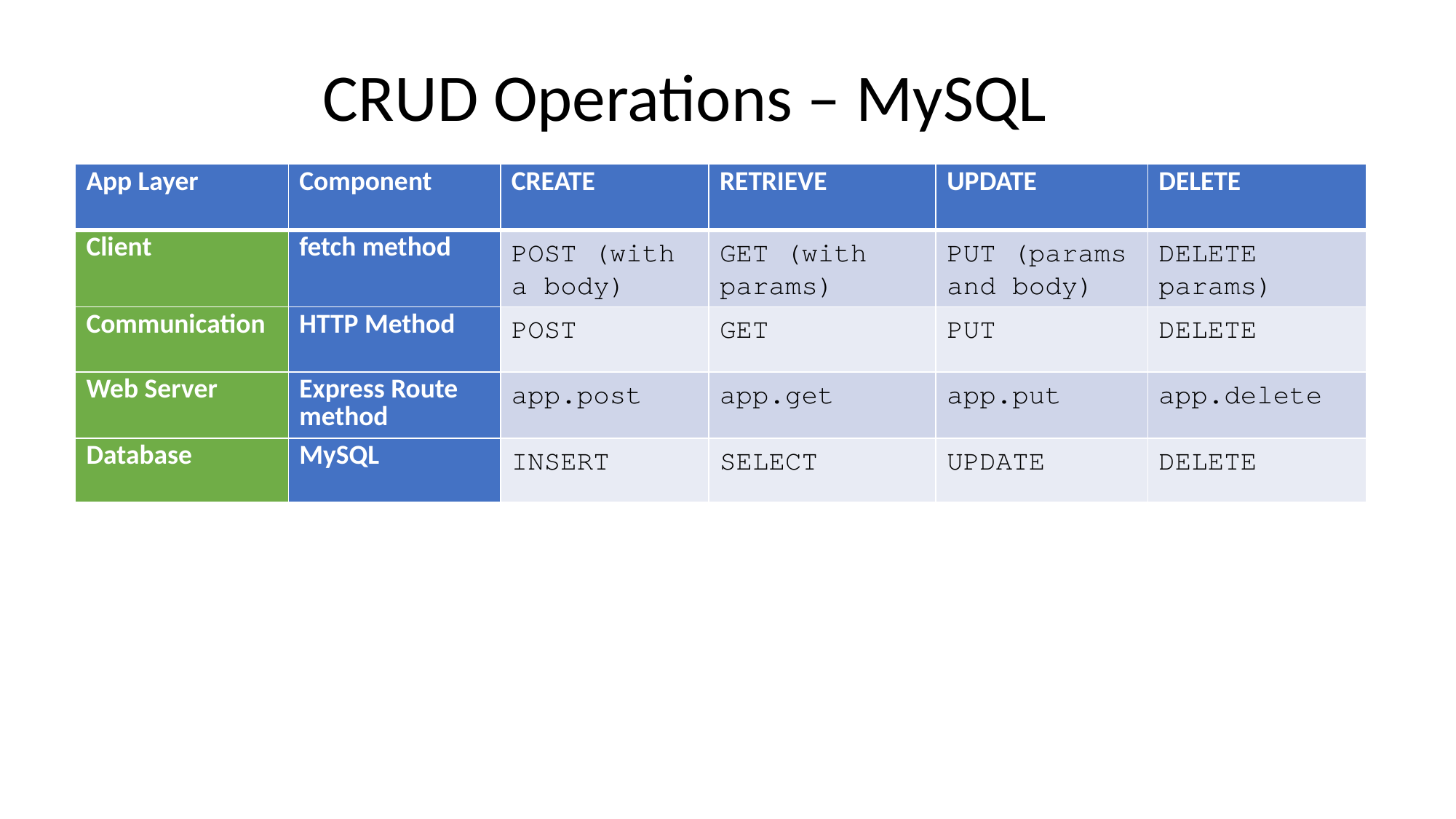

CRUD Operations – MySQL
| App Layer | Component | CREATE | RETRIEVE | UPDATE | DELETE |
| --- | --- | --- | --- | --- | --- |
| Client | fetch method | POST (with a body) | GET (with params) | PUT (params and body) | DELETE params) |
| Communication | HTTP Method | POST | GET | PUT | DELETE |
| Web Server | Express Route method | app.post | app.get | app.put | app.delete |
| Database | MySQL | INSERT | SELECT | UPDATE | DELETE |